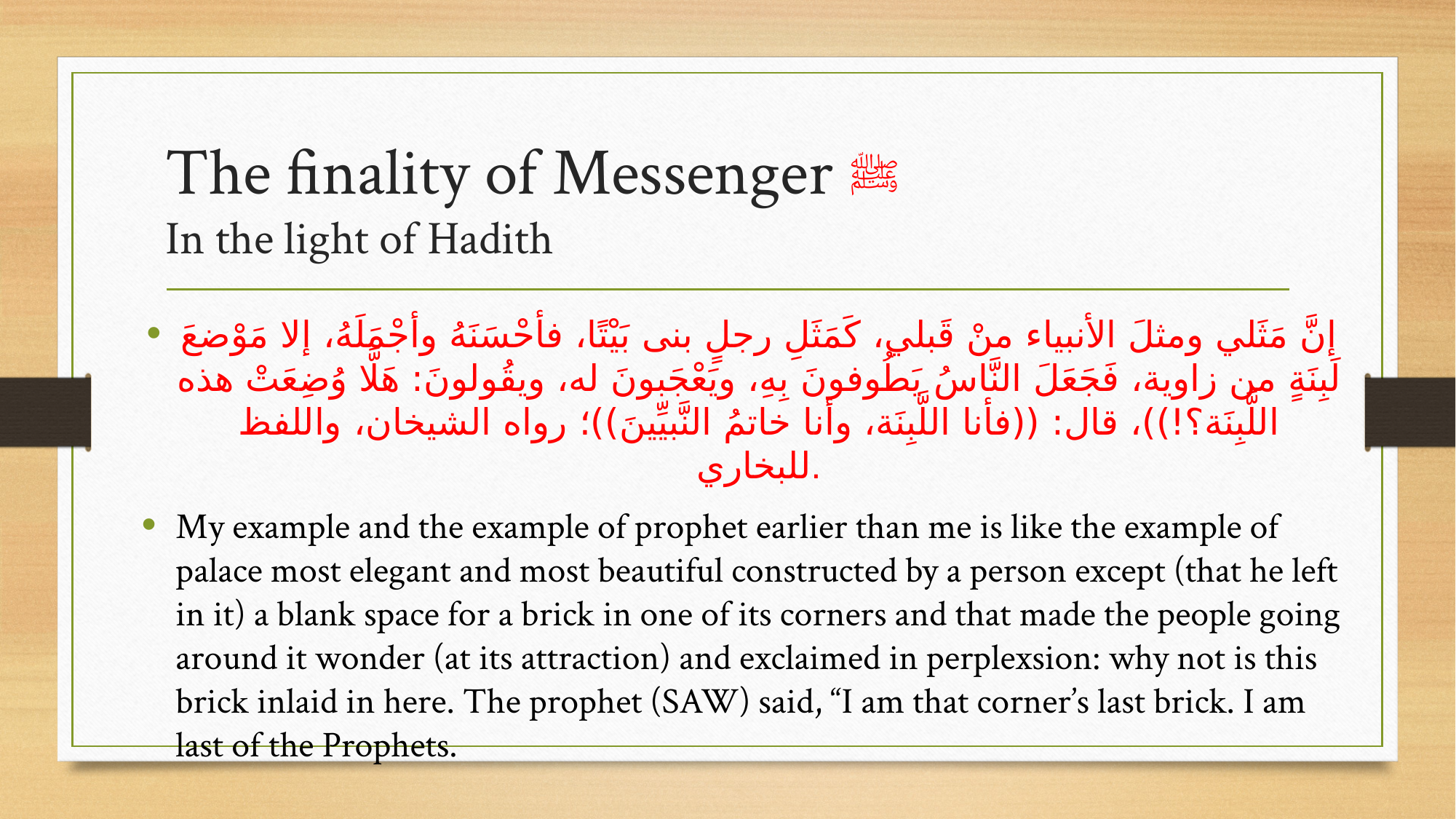

# The finality of Messenger ﷺ In the light of Hadith
إنَّ مَثَلي ومثلَ الأنبياء منْ قَبلي، كَمَثَلِ رجلٍ بنى بَيْتًا، فأحْسَنَهُ وأجْمَلَهُ، إلا مَوْضعَ لَبِنَةٍ من زاوية، فَجَعَلَ النَّاسُ يَطُوفونَ بِهِ، ويَعْجَبونَ له، ويقُولونَ: هَلَّا وُضِعَتْ هذه اللَّبِنَة؟!))، قال: ((فأنا اللَّبِنَة، وأنا خاتمُ النَّبيِّينَ))؛ رواه الشيخان، واللفظ للبخاري.
My example and the example of prophet earlier than me is like the example of palace most elegant and most beautiful constructed by a person except (that he left in it) a blank space for a brick in one of its corners and that made the people going around it wonder (at its attraction) and exclaimed in perplexsion: why not is this brick inlaid in here. The prophet (SAW) said, “I am that corner’s last brick. I am last of the Prophets.